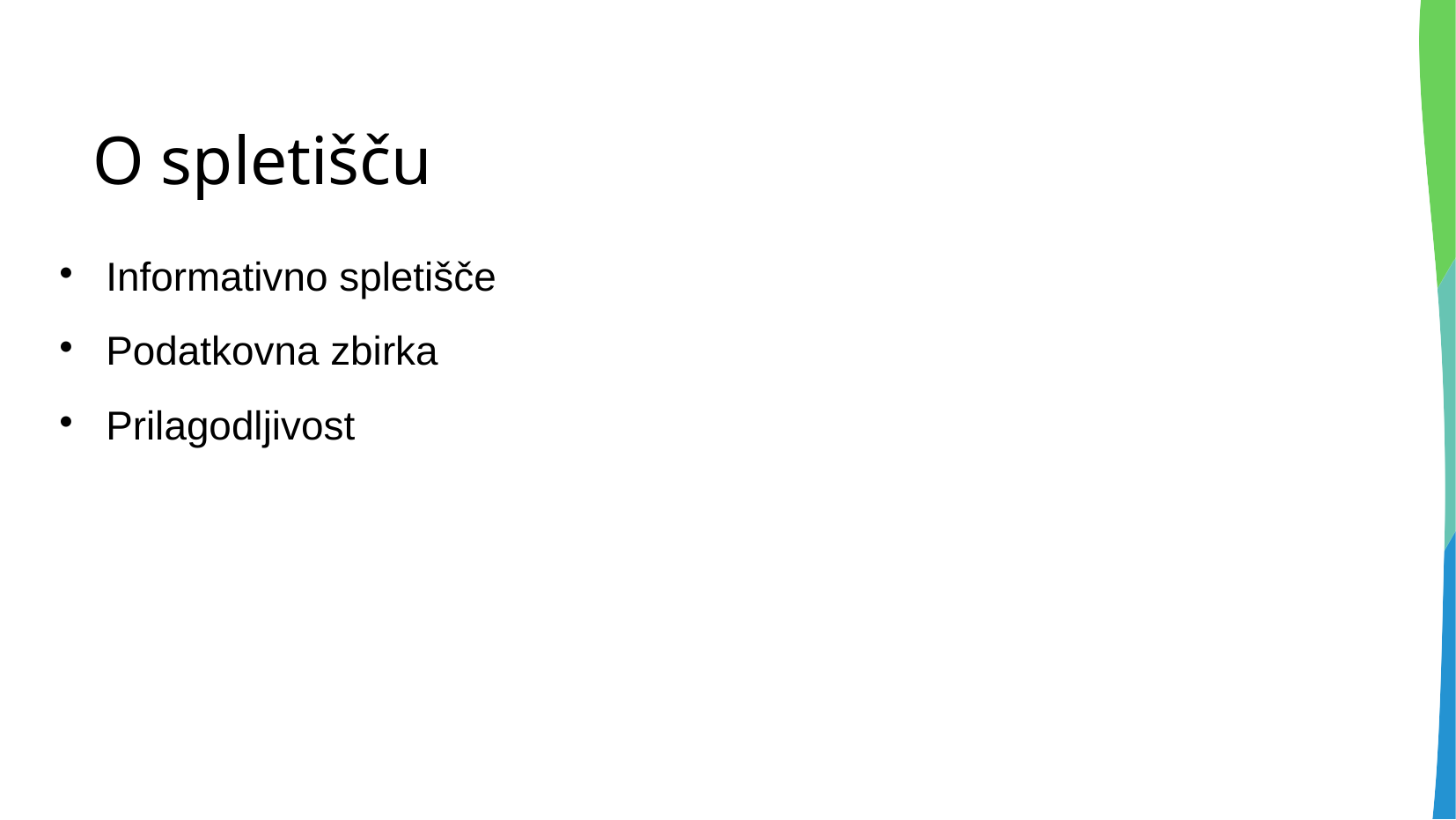

# O spletišču
Informativno spletišče
Podatkovna zbirka
Prilagodljivost